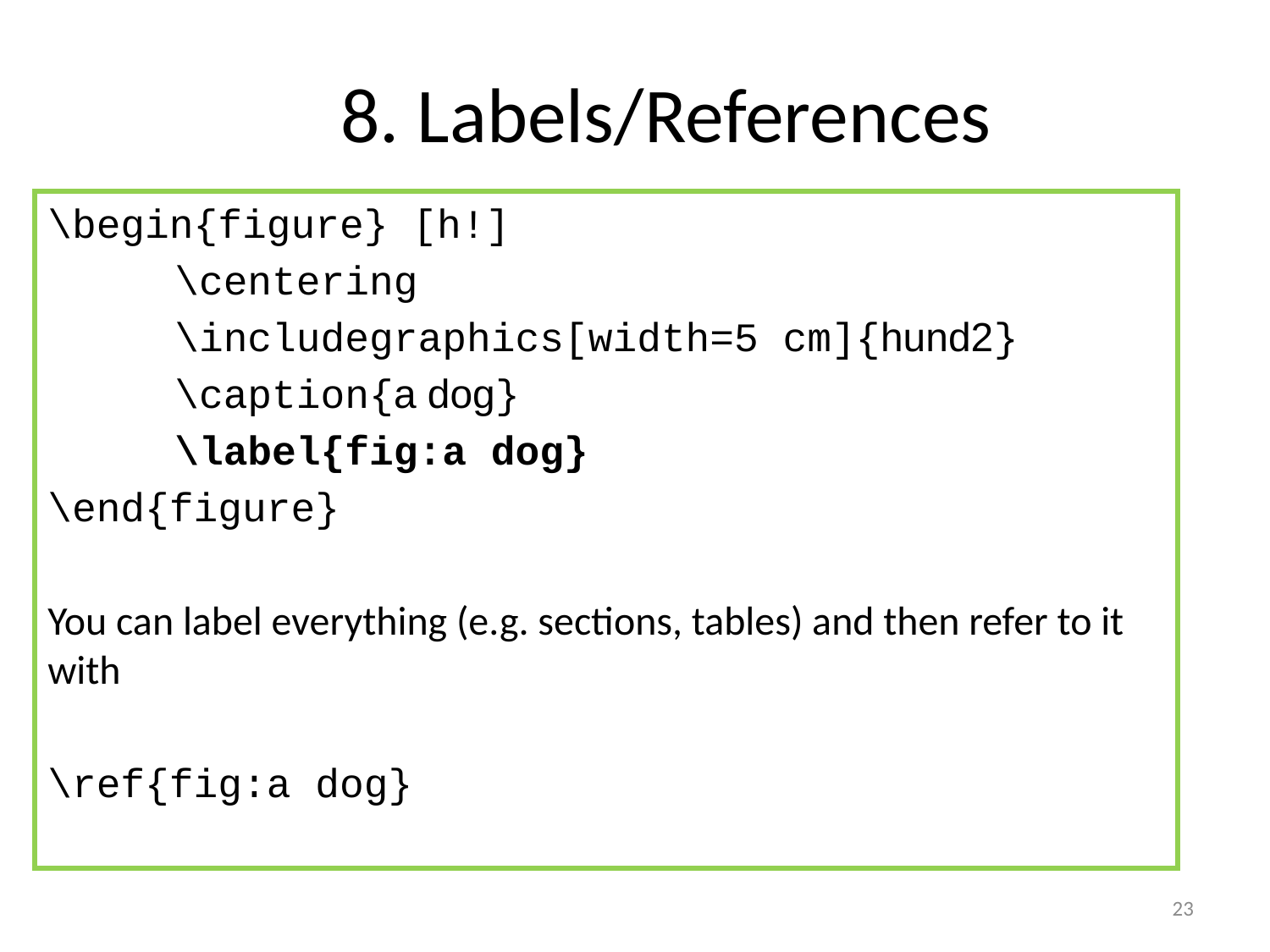

# 8. Labels/References
\begin{figure} [h!]
	\centering
	\includegraphics[width=5 cm]{hund2}
	\caption{a dog}
	\label{fig:a dog}
\end{figure}

You can label everything (e.g. sections, tables) and then refer to it with

\ref{fig:a dog}

23